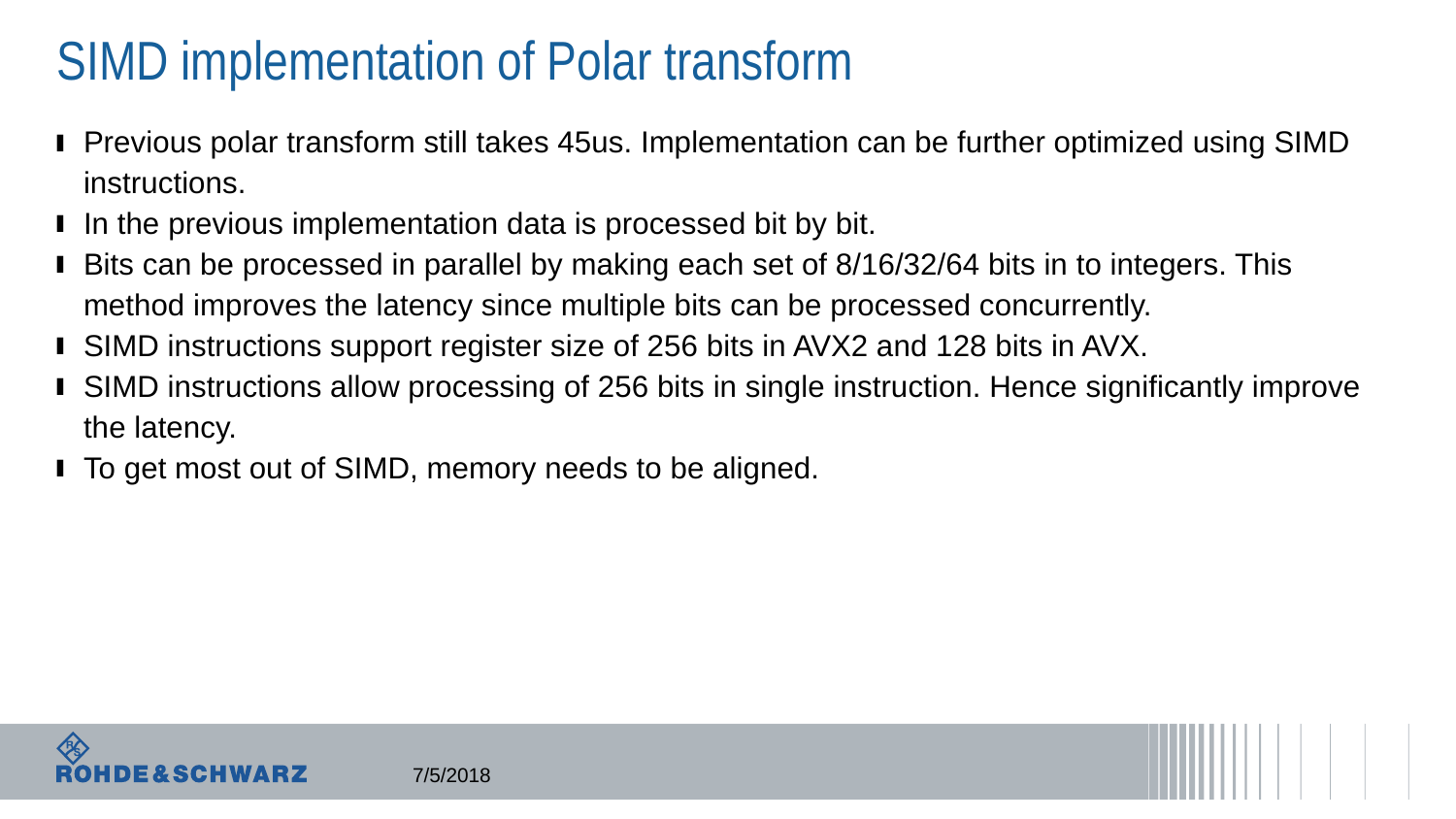

# SIMD implementation of Polar transform
Previous polar transform still takes 45us. Implementation can be further optimized using SIMD instructions.
In the previous implementation data is processed bit by bit.
Bits can be processed in parallel by making each set of 8/16/32/64 bits in to integers. This method improves the latency since multiple bits can be processed concurrently.
SIMD instructions support register size of 256 bits in AVX2 and 128 bits in AVX.
SIMD instructions allow processing of 256 bits in single instruction. Hence significantly improve the latency.
To get most out of SIMD, memory needs to be aligned.

7/5/2018